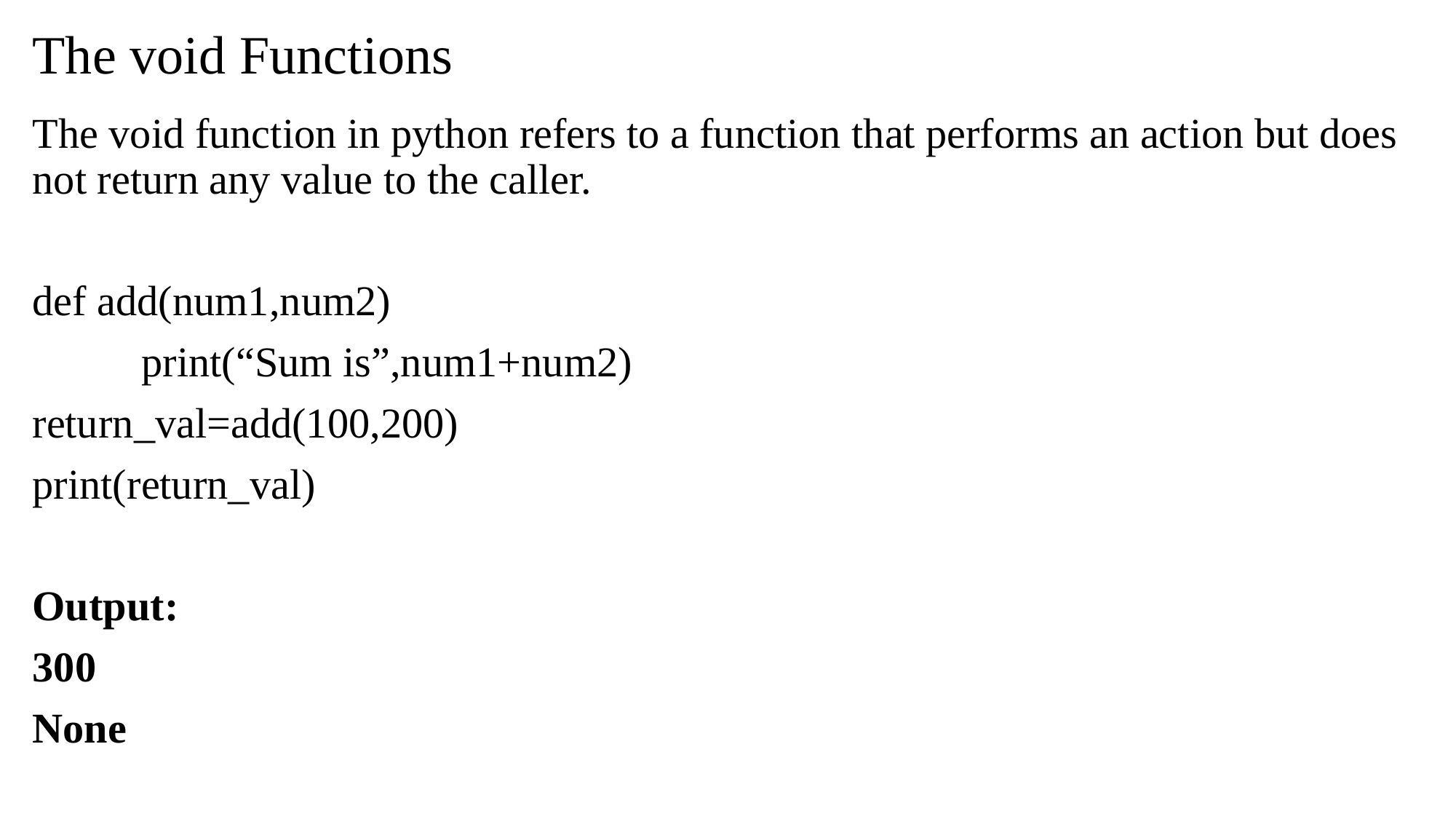

# The void Functions
The void function in python refers to a function that performs an action but does not return any value to the caller.

def add(num1,num2)
	print(“Sum is”,num1+num2)
return_val=add(100,200)
print(return_val)

Output:
300
None